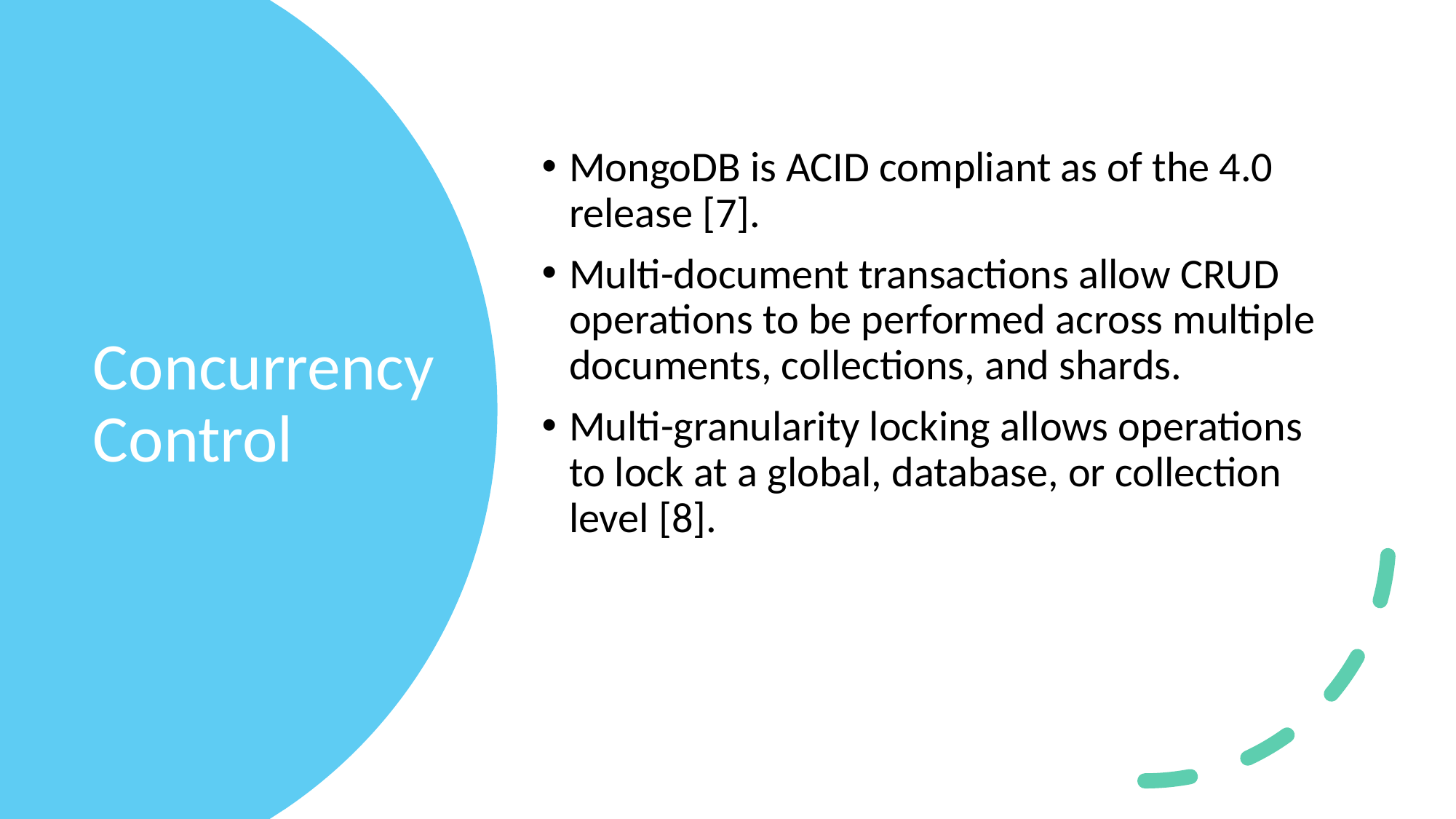

MongoDB is ACID compliant as of the 4.0 release [7].
Multi-document transactions allow CRUD operations to be performed across multiple documents, collections, and shards.
Multi-granularity locking allows operations to lock at a global, database, or collection level [8].

# Concurrency Control